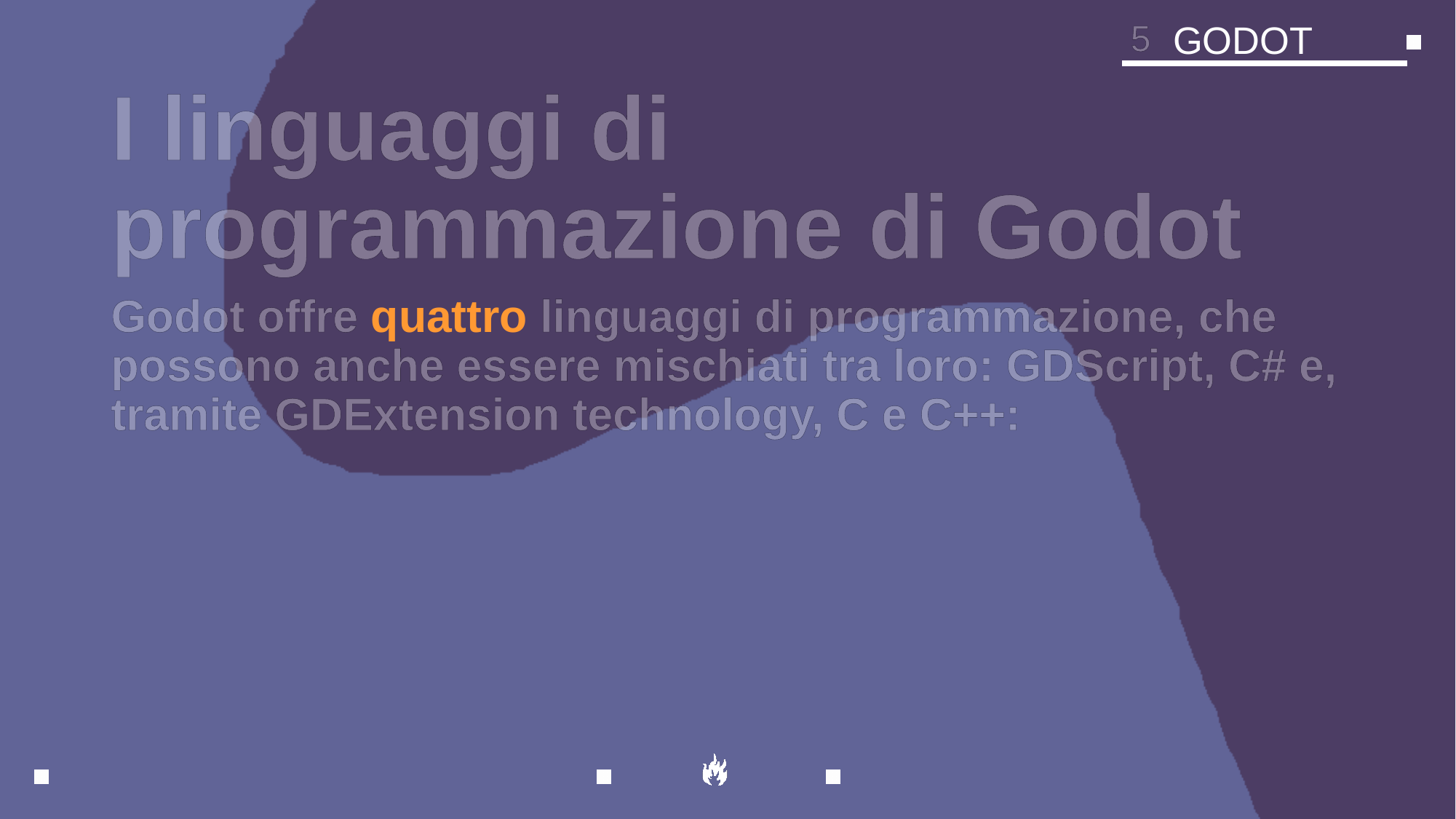

5
GODOT
# I linguaggi di programmazione di Godot
Godot offre quattro linguaggi di programmazione, che possono anche essere mischiati tra loro: GDScript, C# e, tramite GDExtension technology, C e C++: